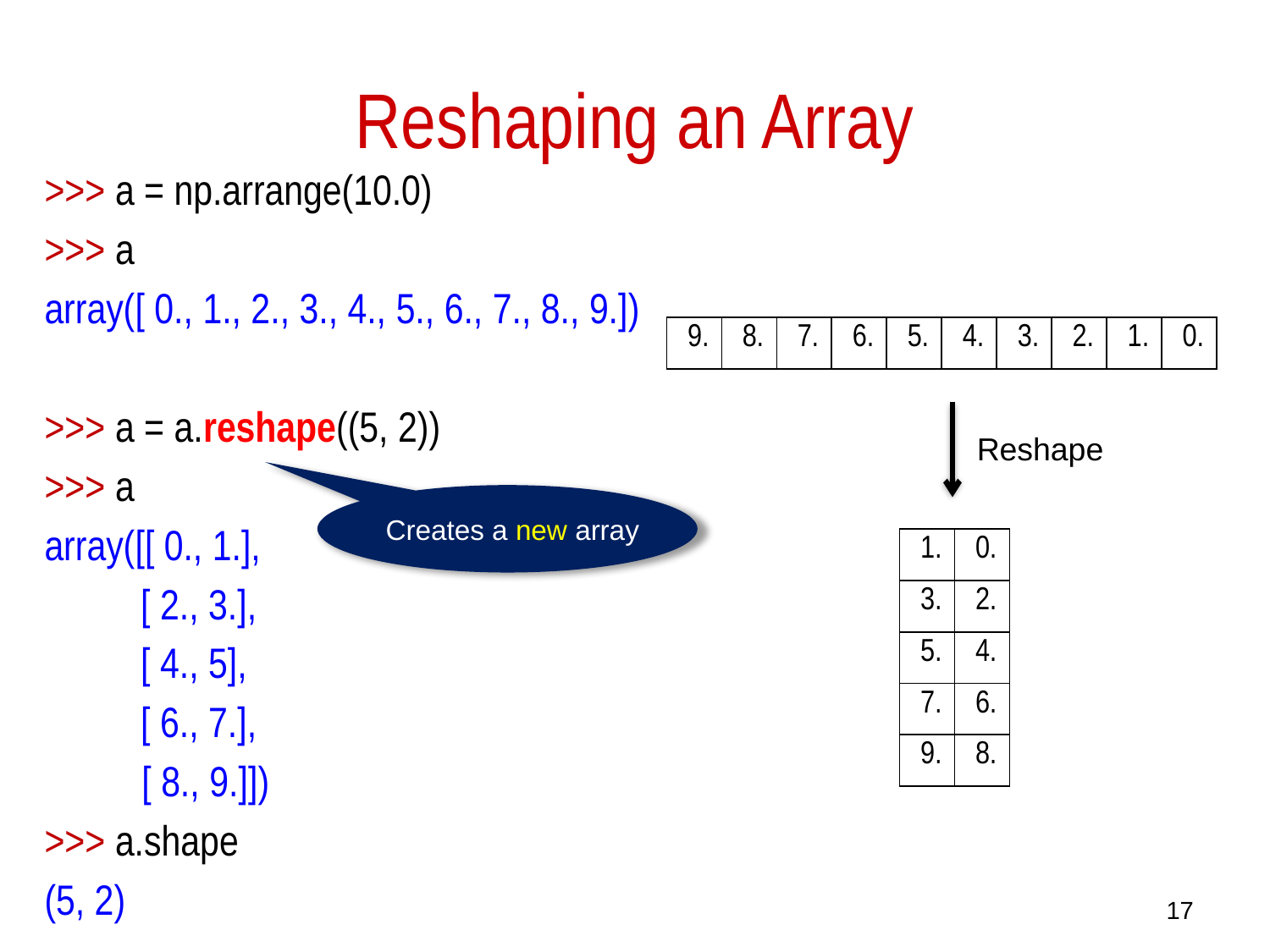

# Reshaping an Array
>>> a = np.arrange(10.0)
>>> a
array([ 0., 1., 2., 3., 4., 5., 6., 7., 8., 9.])

>>> a = a.reshape((5, 2))
>>> a
array([[ 0., 1.],
	     [ 2., 3.],
	     [ 4., 5],
	     [ 6., 7.],
          [ 8., 9.]])
>>> a.shape
(5, 2)
| 9. | 8. | 7. | 6. | 5. | 4. | 3. | 2. | 1. | 0. |
| --- | --- | --- | --- | --- | --- | --- | --- | --- | --- |
Reshape
Creates a new array
| 1. | 0. |
| --- | --- |
| 3. | 2. |
| 5. | 4. |
| 7. | 6. |
| 9. | 8. |
17